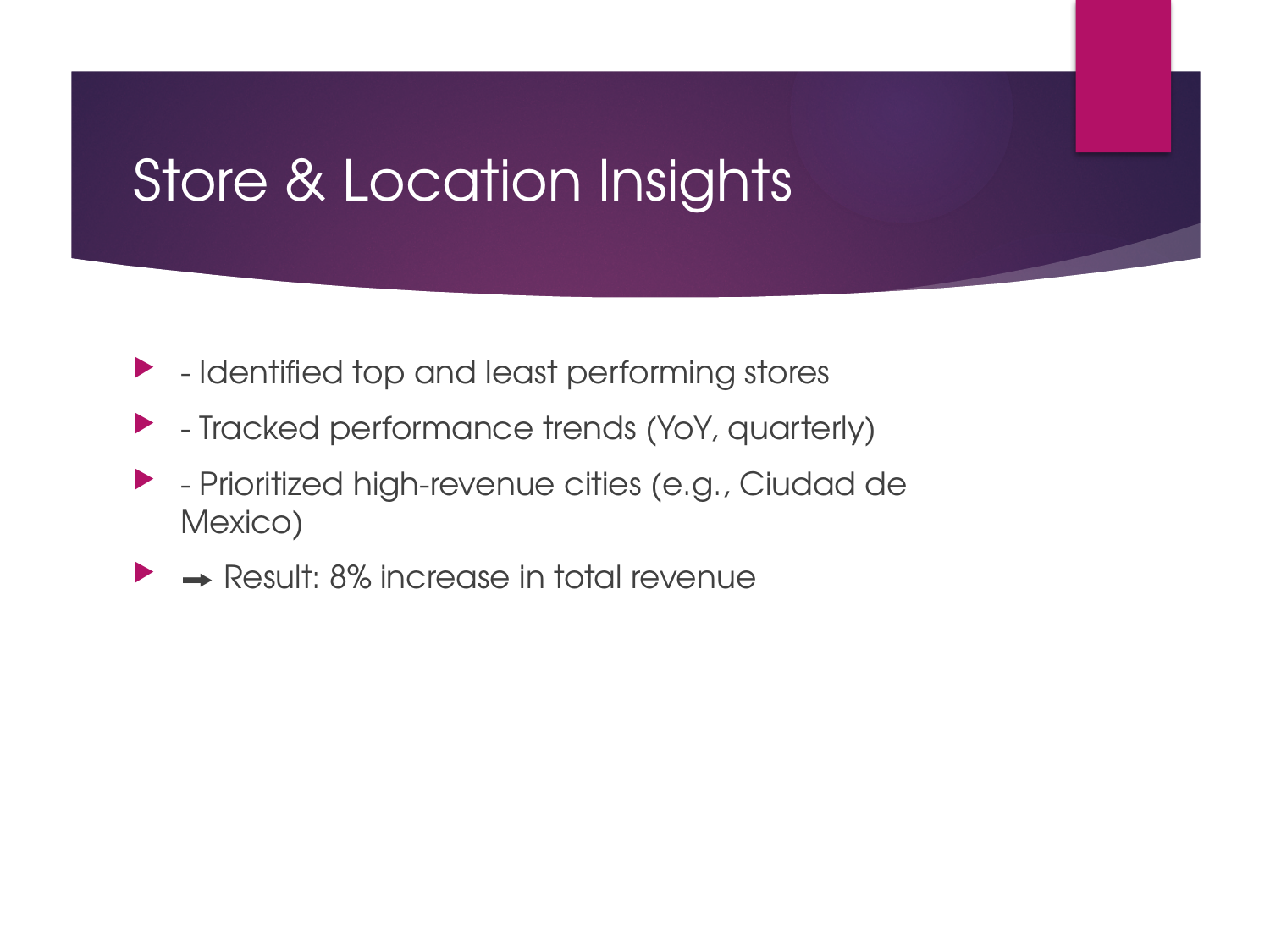

# Store & Location Insights
- Identified top and least performing stores
- Tracked performance trends (YoY, quarterly)
- Prioritized high-revenue cities (e.g., Ciudad de Mexico)
➡ Result: 8% increase in total revenue